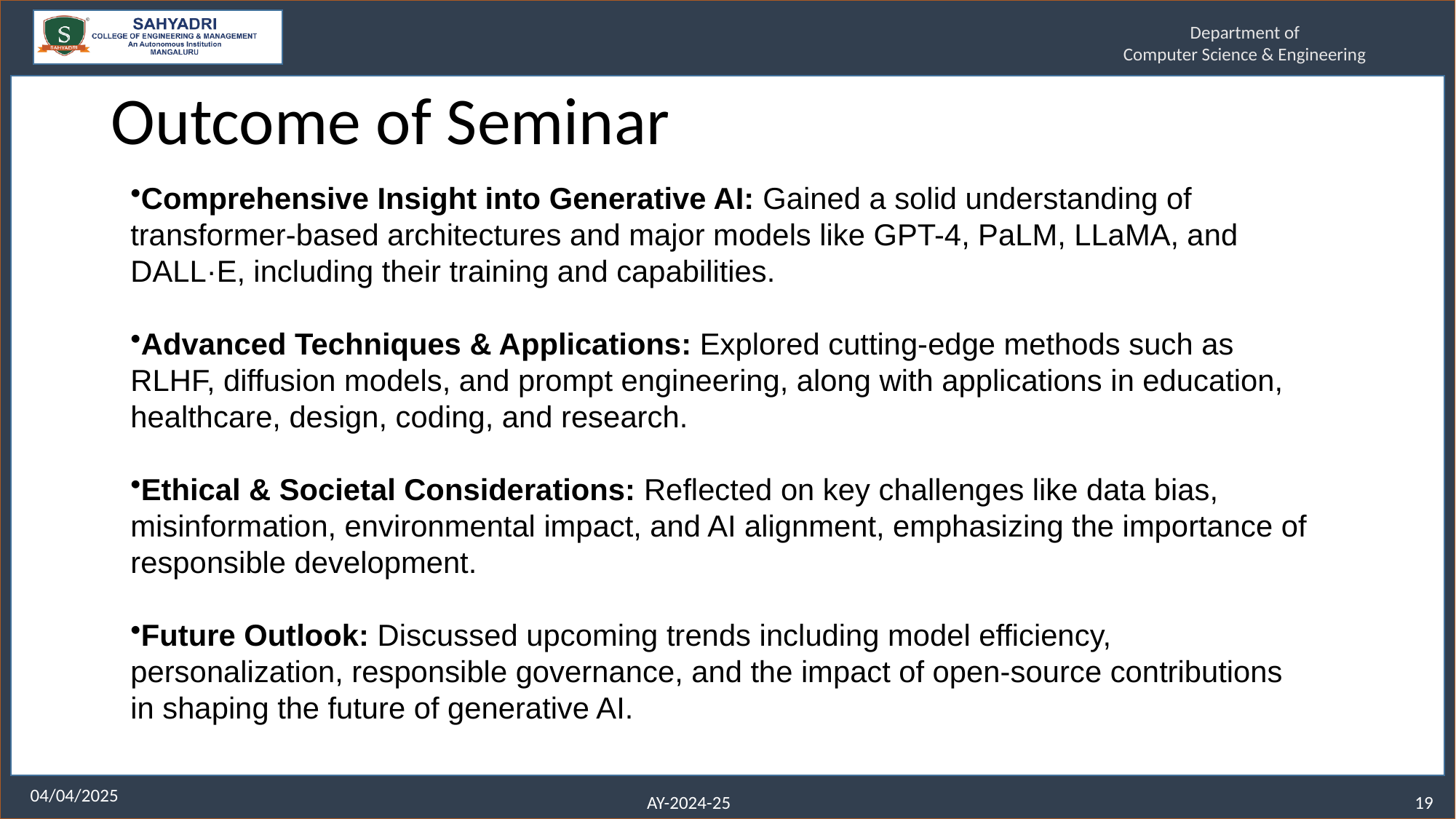

# Outcome of Seminar
Comprehensive Insight into Generative AI: Gained a solid understanding of transformer-based architectures and major models like GPT-4, PaLM, LLaMA, and DALL·E, including their training and capabilities.

Advanced Techniques & Applications: Explored cutting-edge methods such as RLHF, diffusion models, and prompt engineering, along with applications in education, healthcare, design, coding, and research.

Ethical & Societal Considerations: Reflected on key challenges like data bias, misinformation, environmental impact, and AI alignment, emphasizing the importance of responsible development.

Future Outlook: Discussed upcoming trends including model efficiency, personalization, responsible governance, and the impact of open-source contributions in shaping the future of generative AI.
19
04/04/2025
AY-2024-25